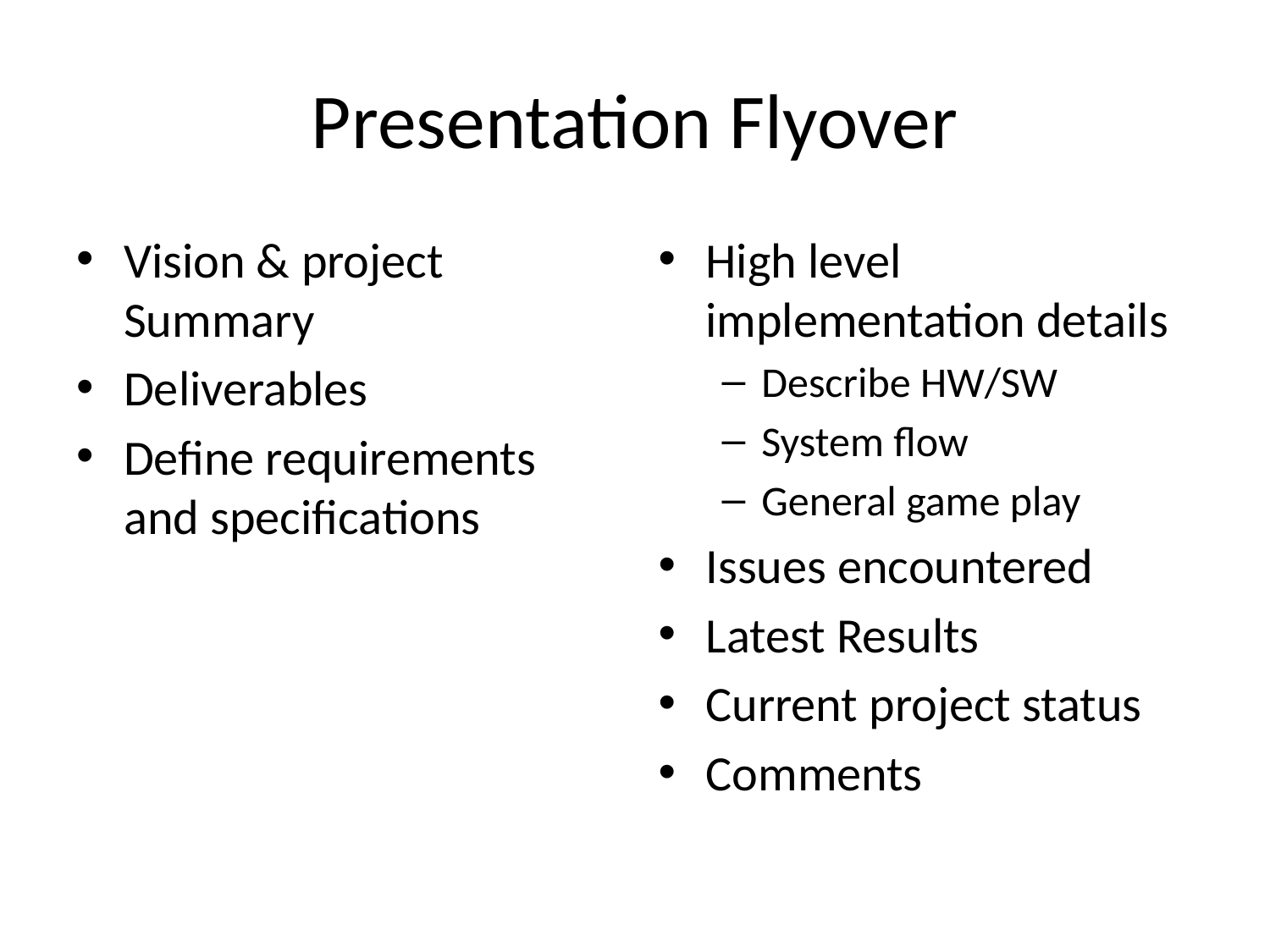

# Presentation Flyover
Vision & project Summary
Deliverables
Define requirements and specifications
High level implementation details
Describe HW/SW
System flow
General game play
Issues encountered
Latest Results
Current project status
Comments